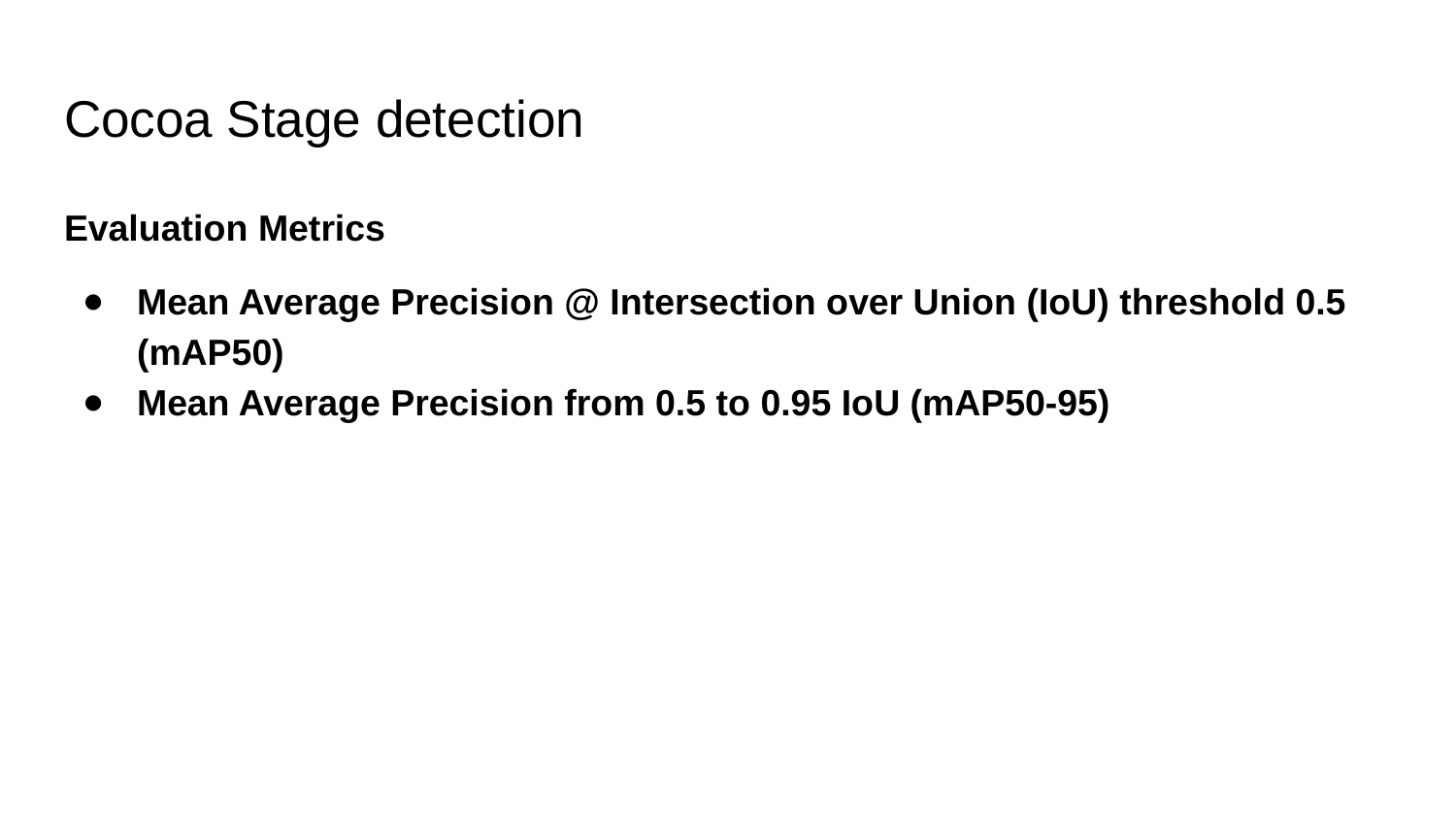

# Cocoa Stage detection
Evaluation Metrics
Mean Average Precision @ Intersection over Union (IoU) threshold 0.5 (mAP50)
Mean Average Precision from 0.5 to 0.95 IoU (mAP50-95)